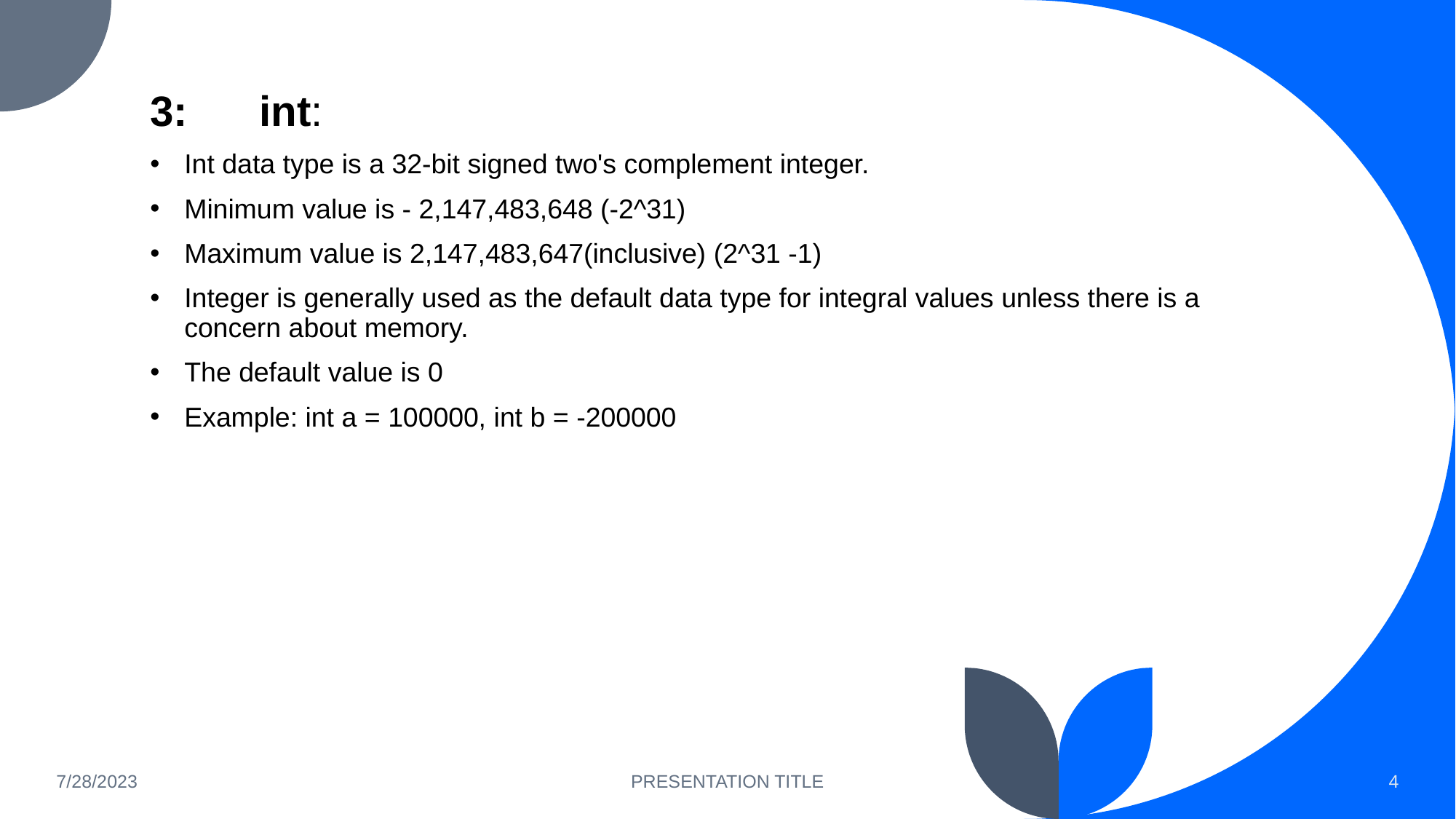

3:	int:
Int data type is a 32-bit signed two's complement integer.
Minimum value is - 2,147,483,648 (-2^31)
Maximum value is 2,147,483,647(inclusive) (2^31 -1)
Integer is generally used as the default data type for integral values unless there is a concern about memory.
The default value is 0
Example: int a = 100000, int b = -200000

7/28/2023
PRESENTATION TITLE
4